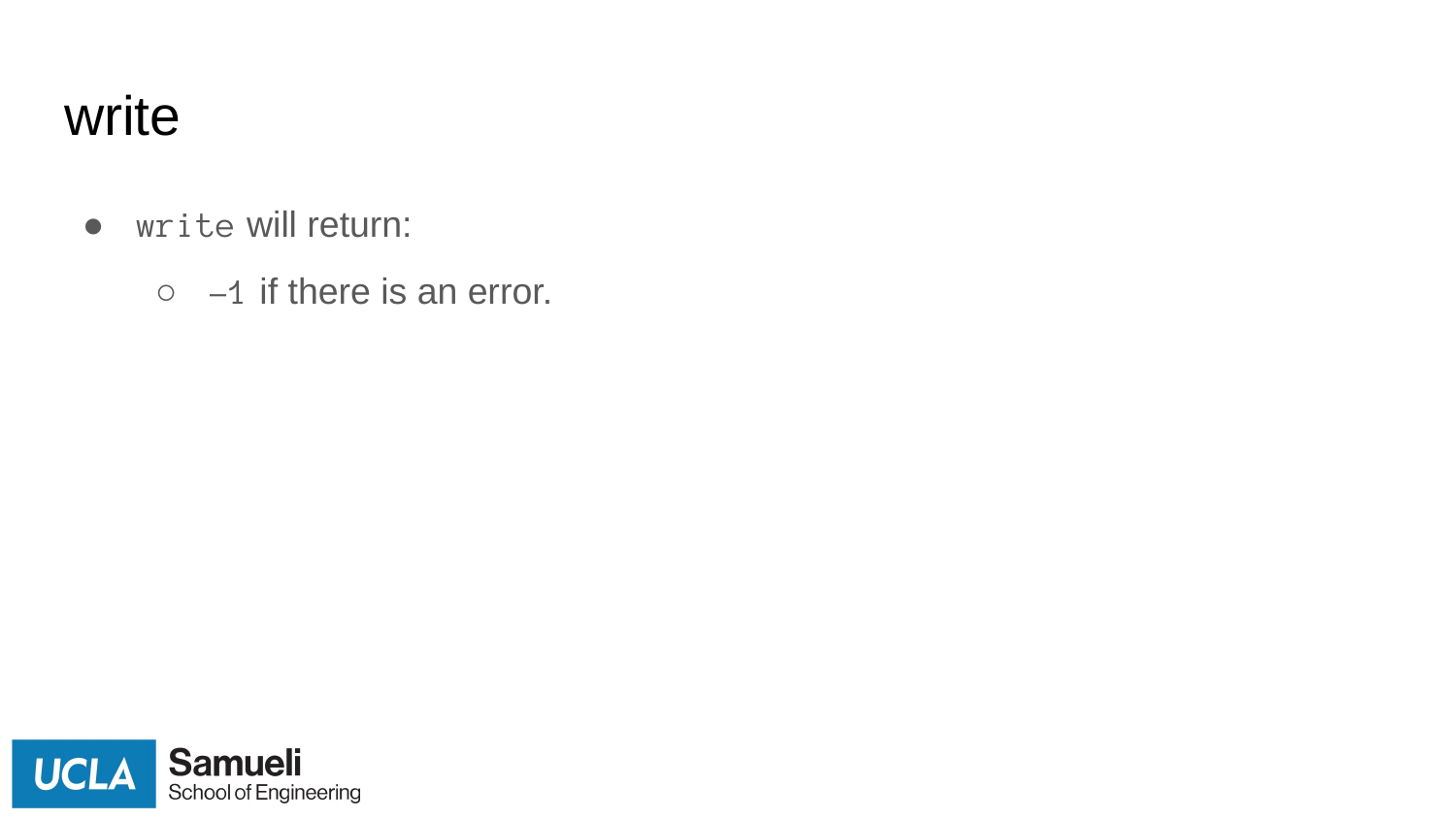

# write
write will return:
-1 if there is an error.